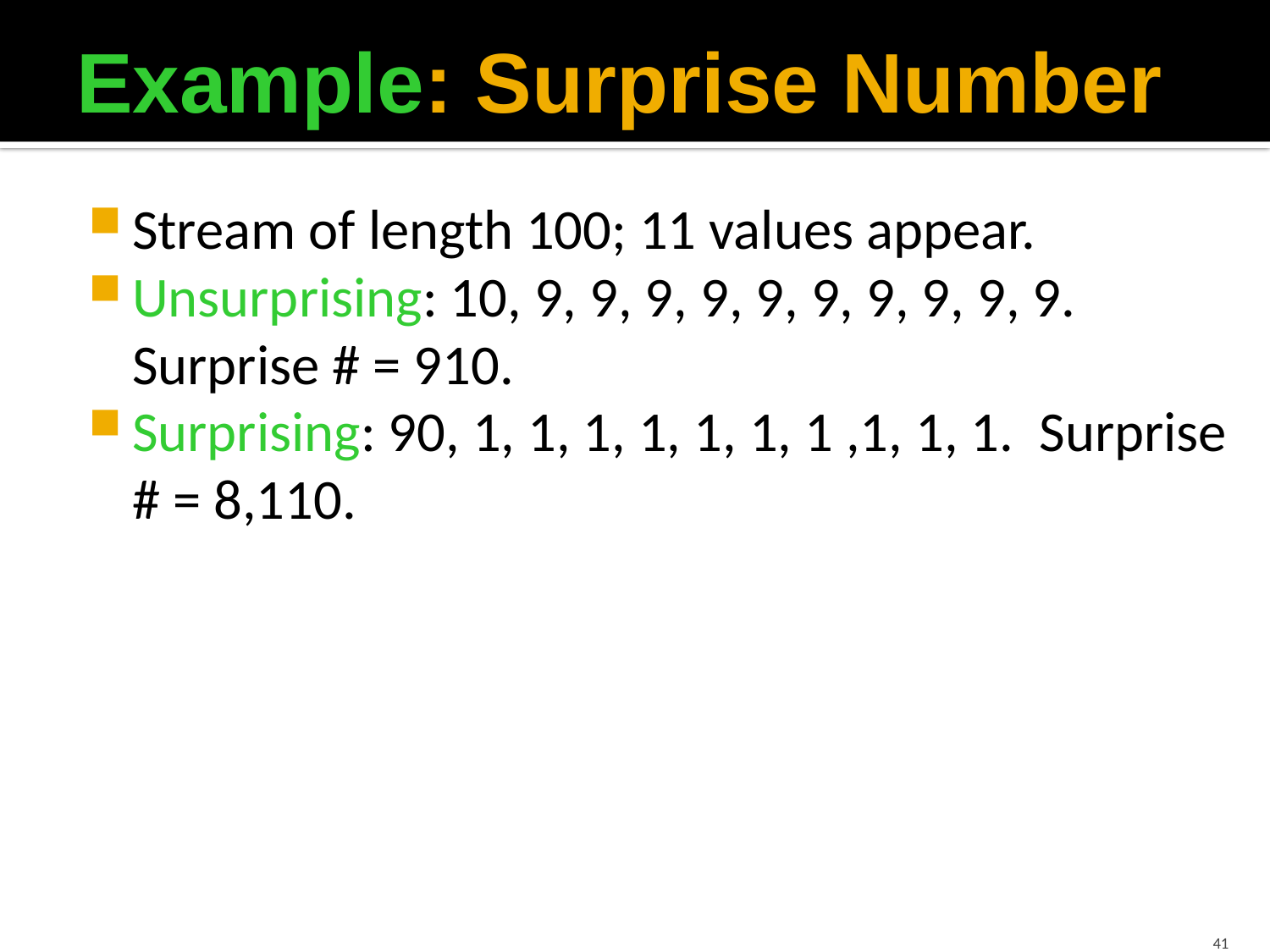

# Example: Surprise Number
Stream of length 100; 11 values appear.
Unsurprising: 10, 9, 9, 9, 9, 9, 9, 9, 9, 9, 9.  Surprise # = 910.
Surprising: 90, 1, 1, 1, 1, 1, 1, 1 ,1, 1, 1.  Surprise # = 8,110.
41